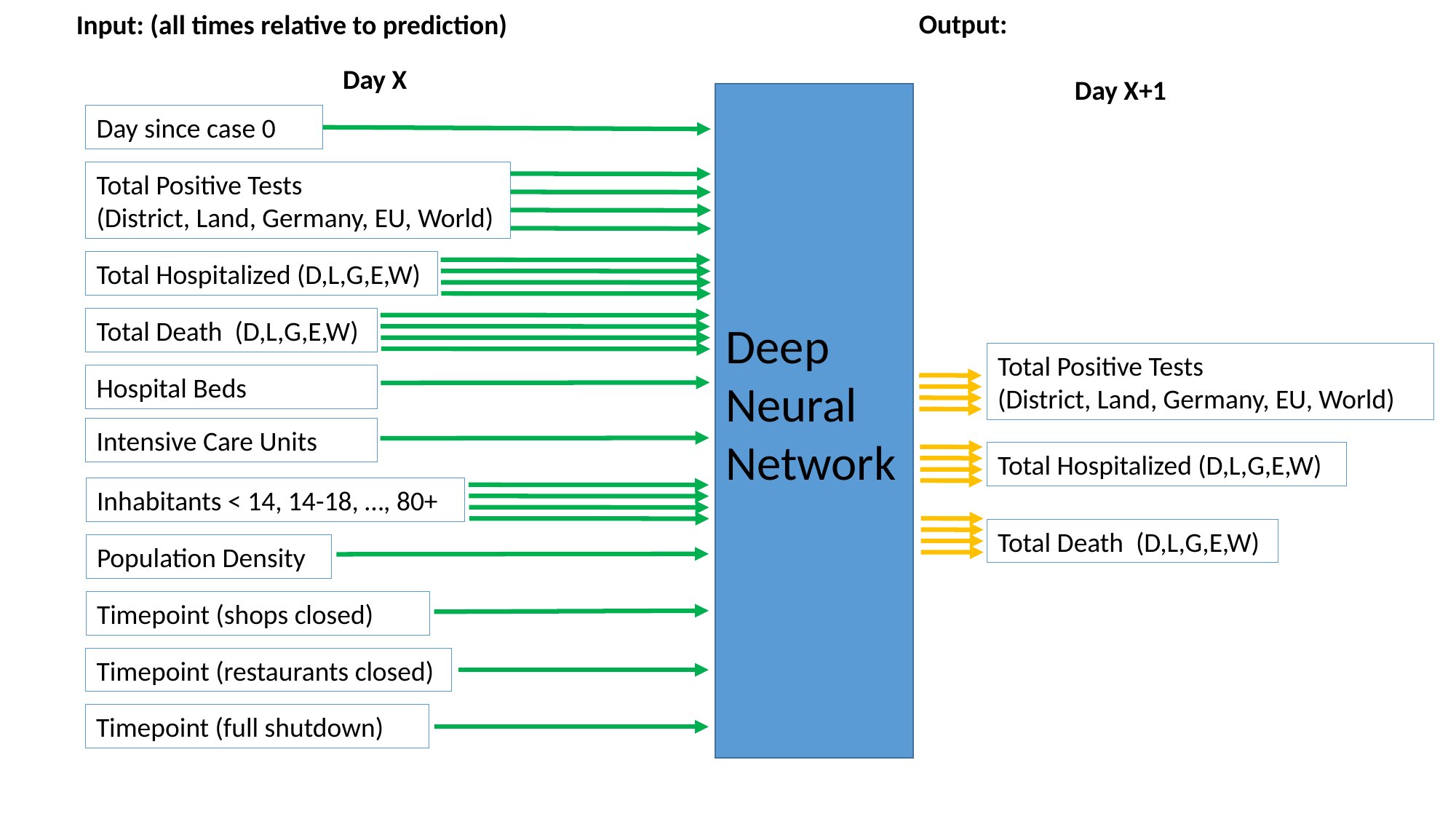

Output:
Input: (all times relative to prediction)
Day X
Day X+1

Day since case 0
Total Positive Tests
(District, Land, Germany, EU, World)
Total Hospitalized (D,L,G,E,W)
Total Death  (D,L,G,E,W)
Deep
Neural
Network
Total Positive Tests
(District, Land, Germany, EU, World)
Hospital Beds
Intensive Care Units
Total Hospitalized (D,L,G,E,W)
Inhabitants < 14, 14-18, …, 80+
Total Death  (D,L,G,E,W)
Population Density
Timepoint (shops closed)
Timepoint (restaurants closed)
Timepoint (full shutdown)